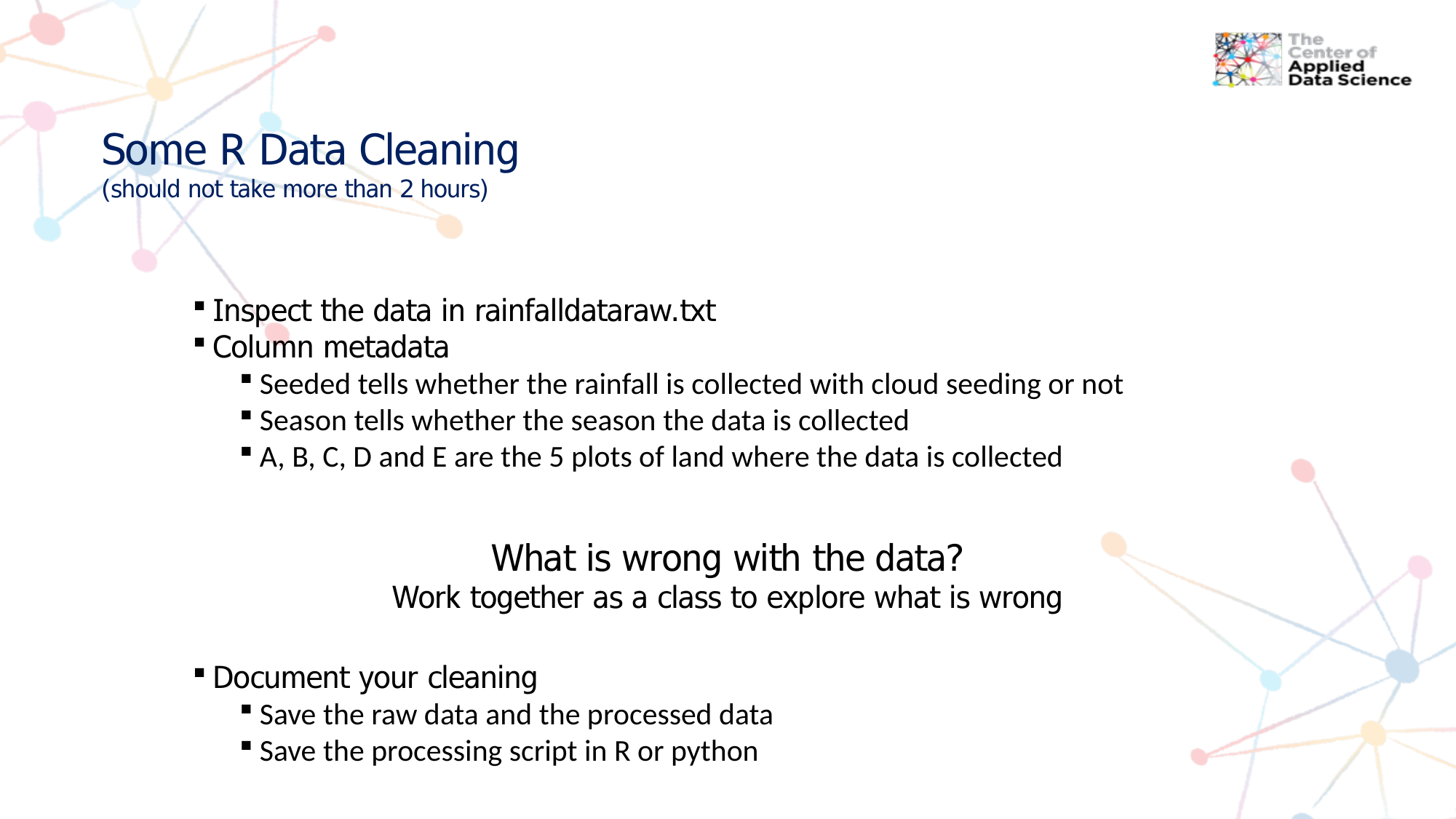

# Some R Data Cleaning (should not take more than 2 hours)
Inspect the data in rainfalldataraw.txt
Column metadata
Seeded tells whether the rainfall is collected with cloud seeding or not
Season tells whether the season the data is collected
A, B, C, D and E are the 5 plots of land where the data is collected

What is wrong with the data?
Work together as a class to explore what is wrong

Document your cleaning
Save the raw data and the processed data
Save the processing script in R or python